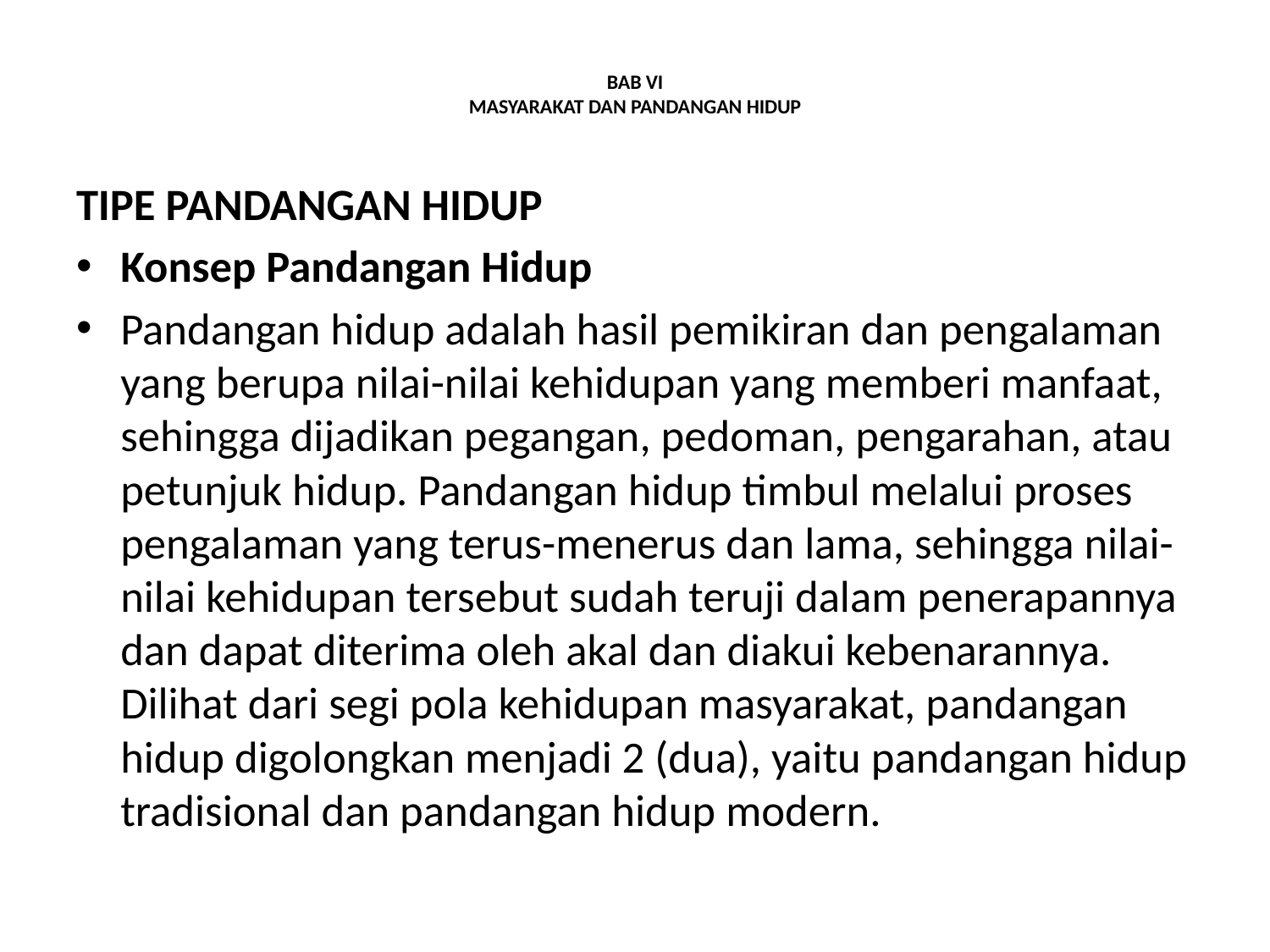

# BAB VI MASYARAKAT DAN PANDANGAN HIDUP
TIPE PANDANGAN HIDUP
Konsep Pandangan Hidup
Pandangan hidup adalah hasil pemikiran dan pengalaman yang berupa nilai-nilai kehidupan yang memberi manfaat, sehingga dijadikan pegangan, pedoman, pengarahan, atau petunjuk hidup. Pandangan hidup timbul melalui proses pengalaman yang terus-menerus dan lama, sehingga nilai-nilai kehidupan tersebut sudah teruji dalam penerapannya dan dapat diterima oleh akal dan diakui kebenarannya. Dilihat dari segi pola kehidupan masyarakat, pandangan hidup digolongkan menjadi 2 (dua), yaitu pandangan hidup tradisional dan pandangan hidup modern.